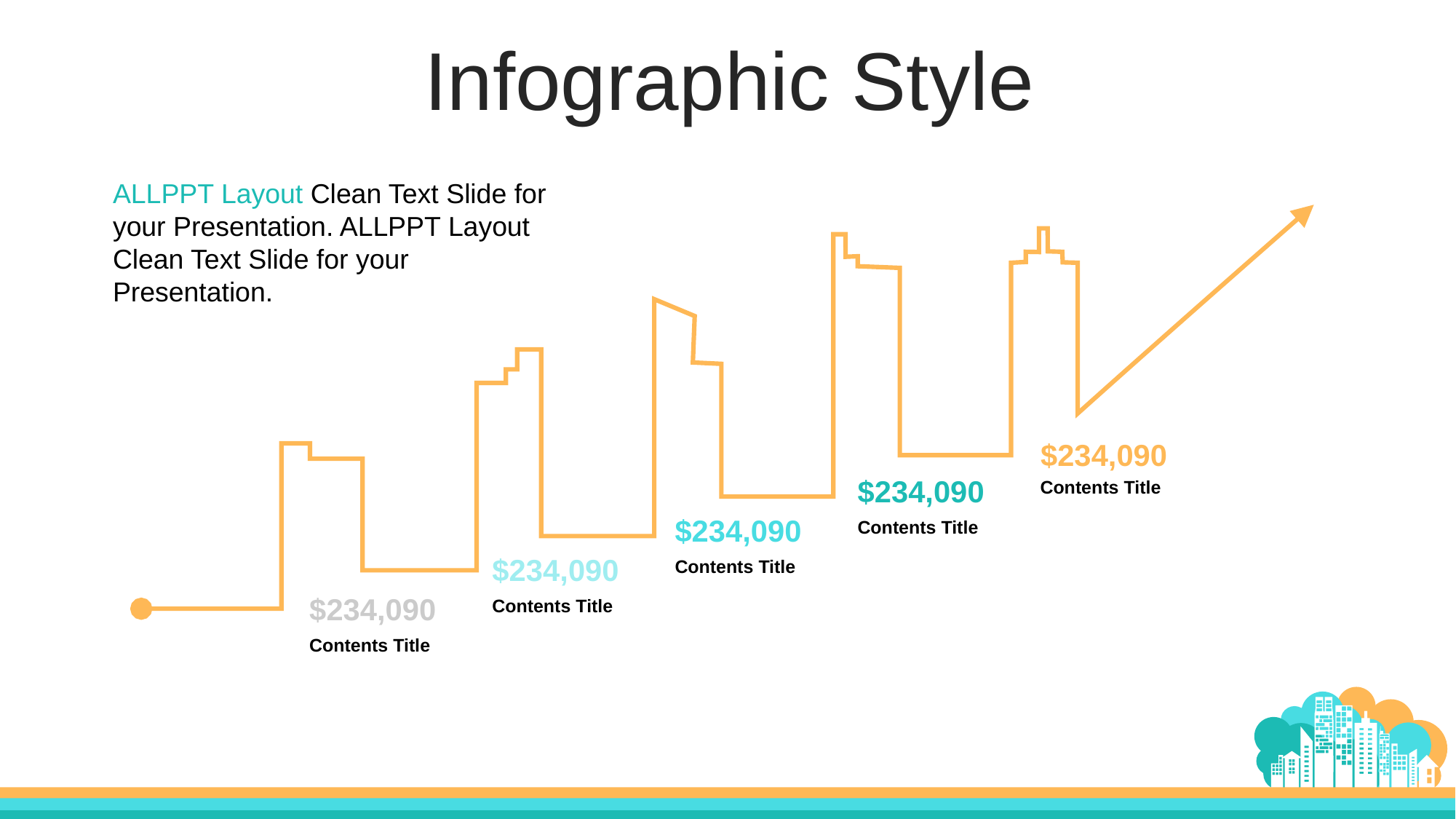

Infographic Style
ALLPPT Layout Clean Text Slide for your Presentation. ALLPPT Layout Clean Text Slide for your Presentation.

$234,090
Contents Title
$234,090
Contents Title
$234,090
Contents Title
$234,090
Contents Title
$234,090
Contents Title